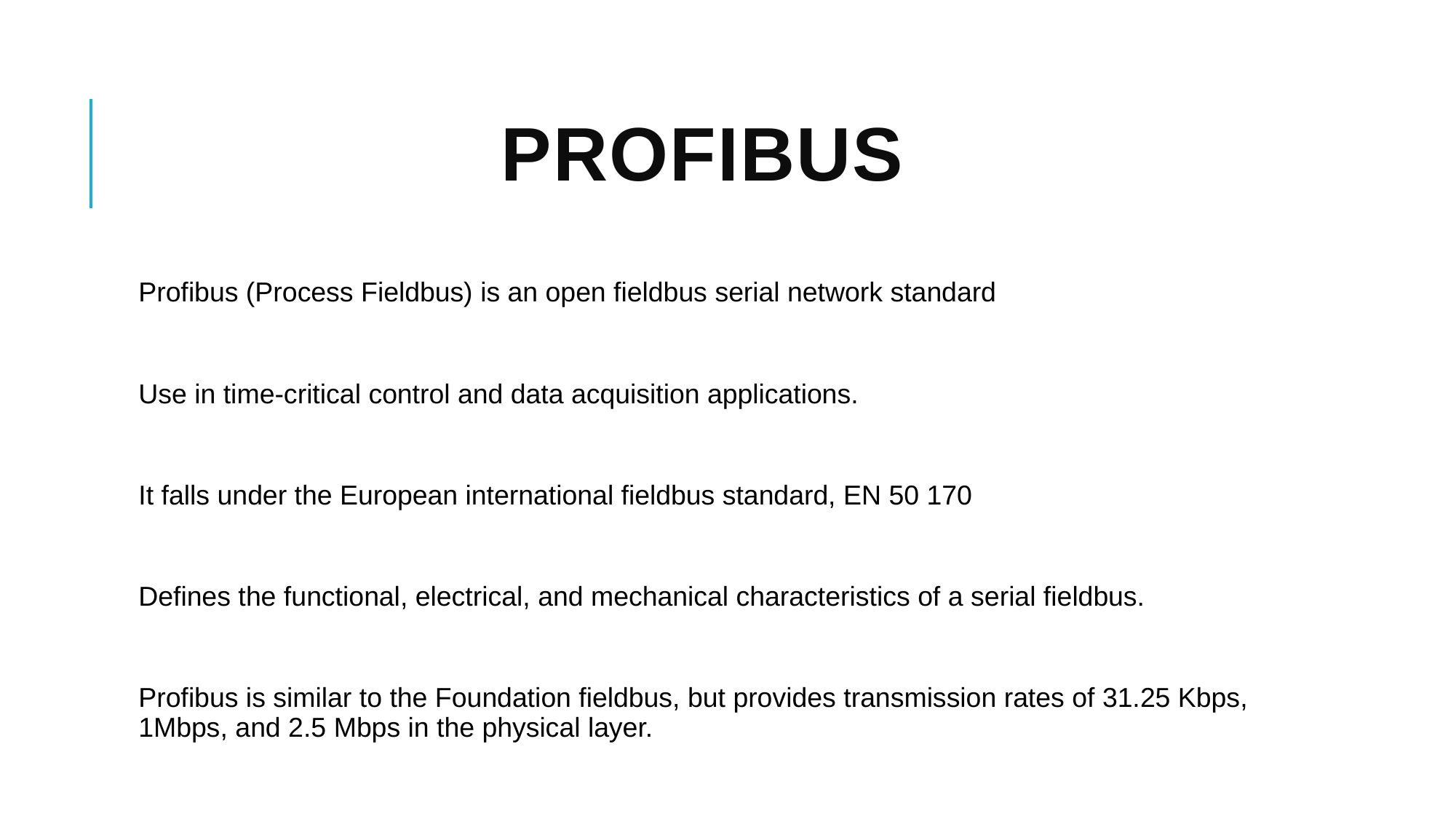

# Profibus
Profibus (Process Fieldbus) is an open fieldbus serial network standard

Use in time-critical control and data acquisition applications.

It falls under the European international fieldbus standard, EN 50 170

Defines the functional, electrical, and mechanical characteristics of a serial fieldbus.

Profibus is similar to the Foundation fieldbus, but provides transmission rates of 31.25 Kbps, 1Mbps, and 2.5 Mbps in the physical layer.